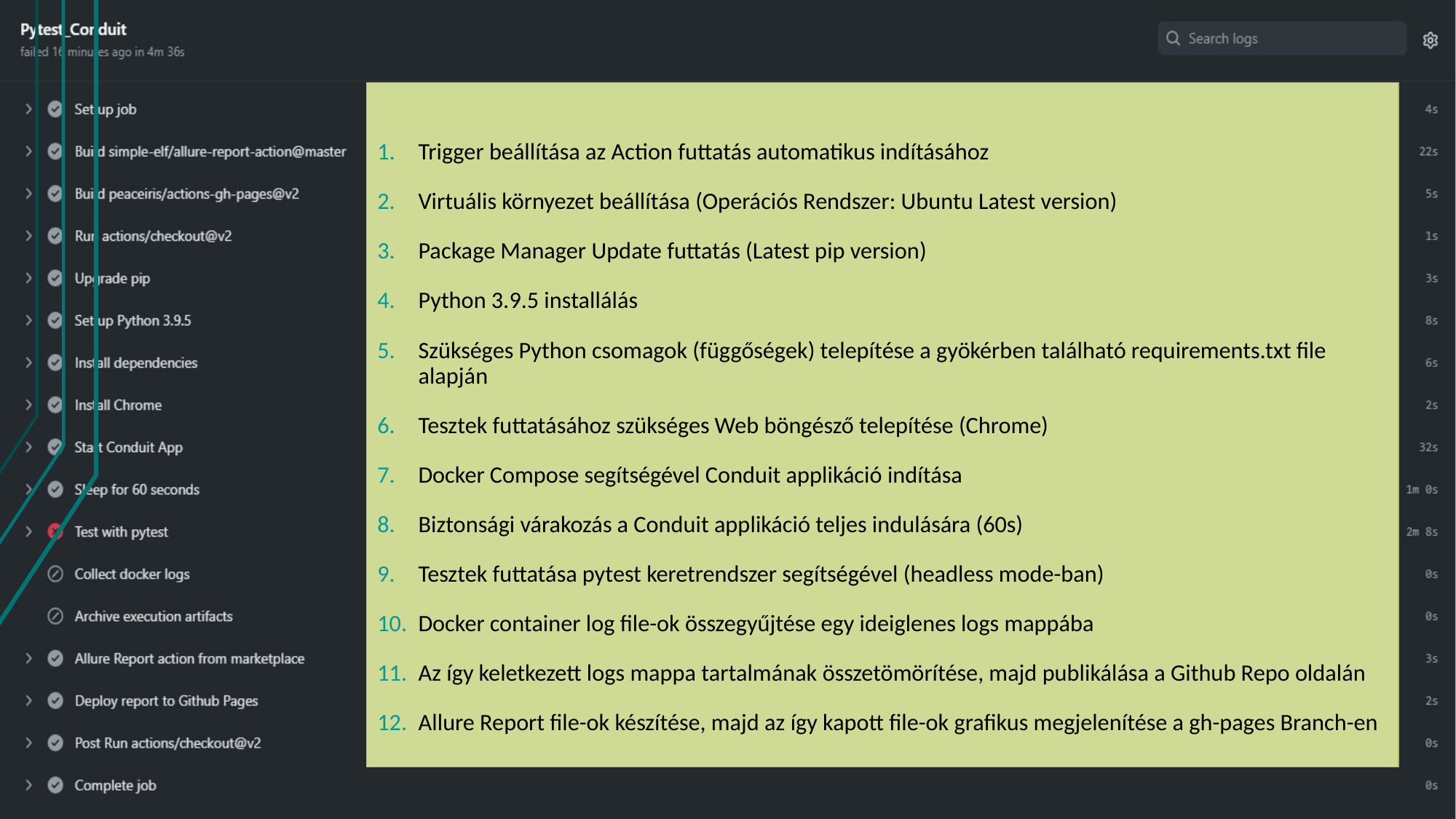

Trigger beállítása az Action futtatás automatikus indításához
Virtuális környezet beállítása (Operációs Rendszer: Ubuntu Latest version)
Package Manager Update futtatás (Latest pip version)
Python 3.9.5 installálás
Szükséges Python csomagok (függőségek) telepítése a gyökérben található requirements.txt file alapján
Tesztek futtatásához szükséges Web böngésző telepítése (Chrome)
Docker Compose segítségével Conduit applikáció indítása
Biztonsági várakozás a Conduit applikáció teljes indulására (60s)
Tesztek futtatása pytest keretrendszer segítségével (headless mode-ban)
Docker container log file-ok összegyűjtése egy ideiglenes logs mappába
Az így keletkezett logs mappa tartalmának összetömörítése, majd publikálása a Github Repo oldalán
Allure Report file-ok készítése, majd az így kapott file-ok grafikus megjelenítése a gh-pages Branch-en